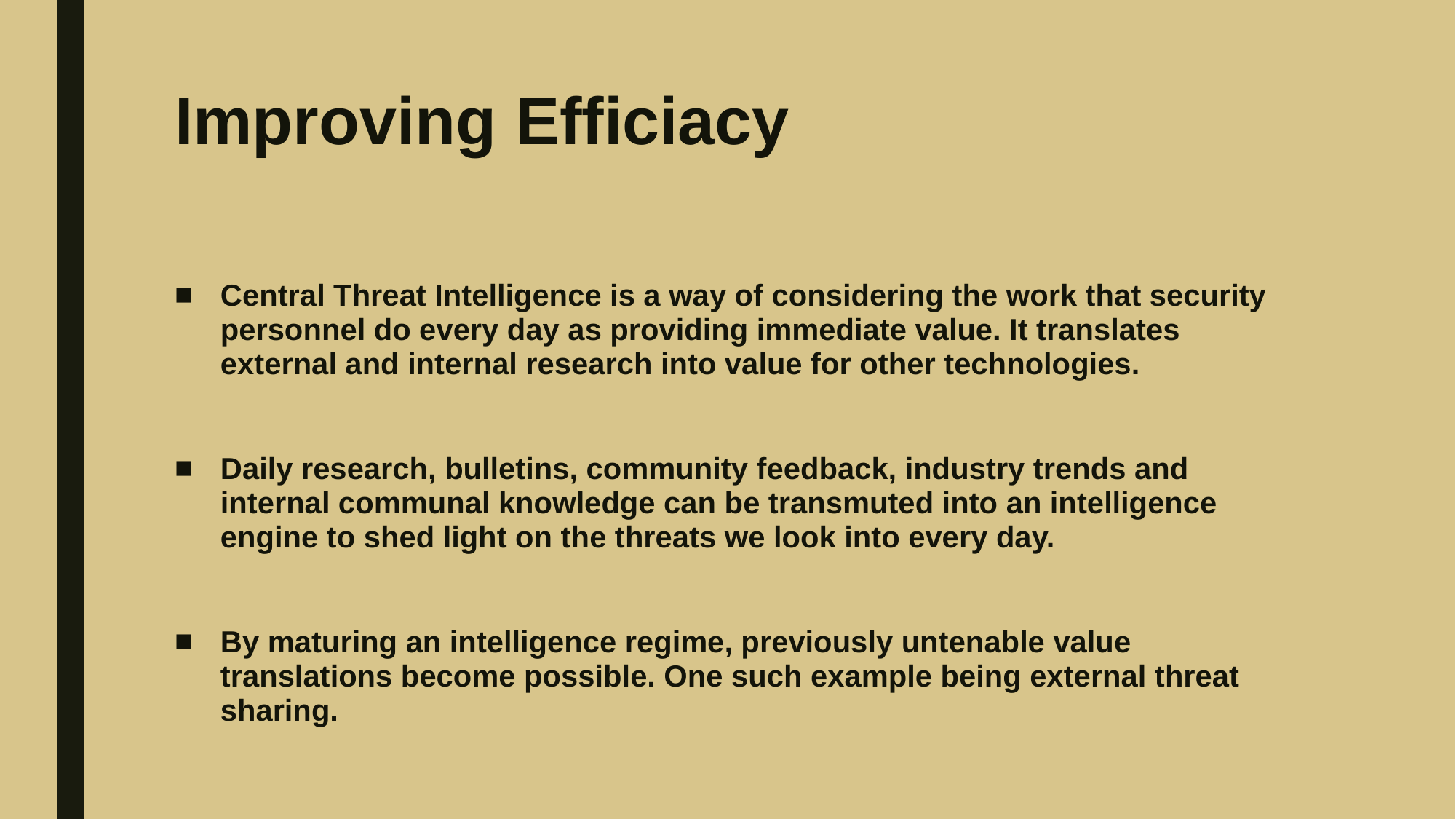

# Improving Efficiacy
Central Threat Intelligence is a way of considering the work that security personnel do every day as providing immediate value. It translates external and internal research into value for other technologies.

Daily research, bulletins, community feedback, industry trends and internal communal knowledge can be transmuted into an intelligence engine to shed light on the threats we look into every day.

By maturing an intelligence regime, previously untenable value translations become possible. One such example being external threat sharing.